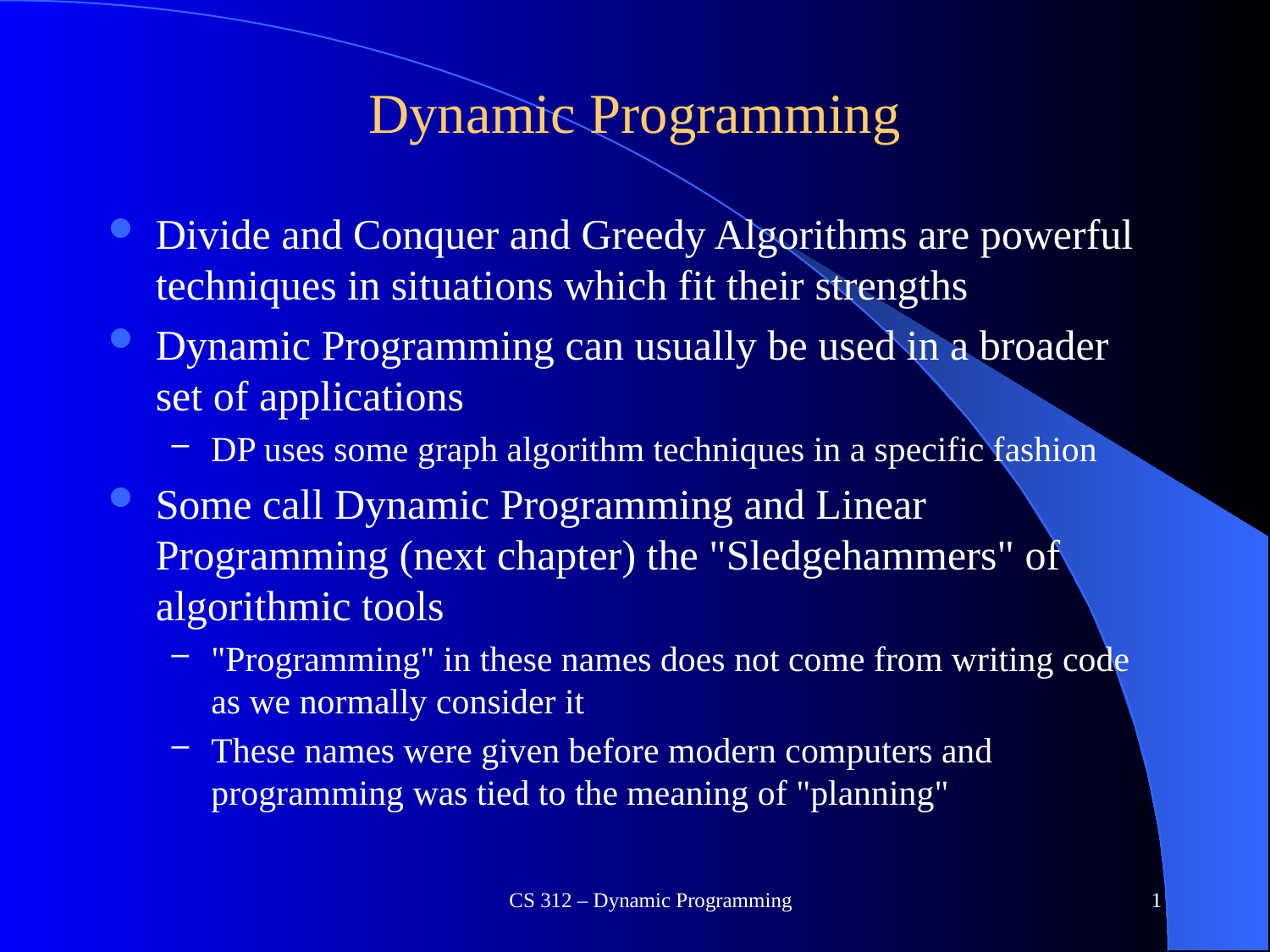

# Dynamic Programming
Divide and Conquer and Greedy Algorithms are powerful techniques in situations which fit their strengths
Dynamic Programming can usually be used in a broader set of applications
DP uses some graph algorithm techniques in a specific fashion
Some call Dynamic Programming and Linear Programming (next chapter) the "Sledgehammers" of algorithmic tools
"Programming" in these names does not come from writing code as we normally consider it
These names were given before modern computers and programming was tied to the meaning of "planning"
CS 312 – Dynamic Programming
1